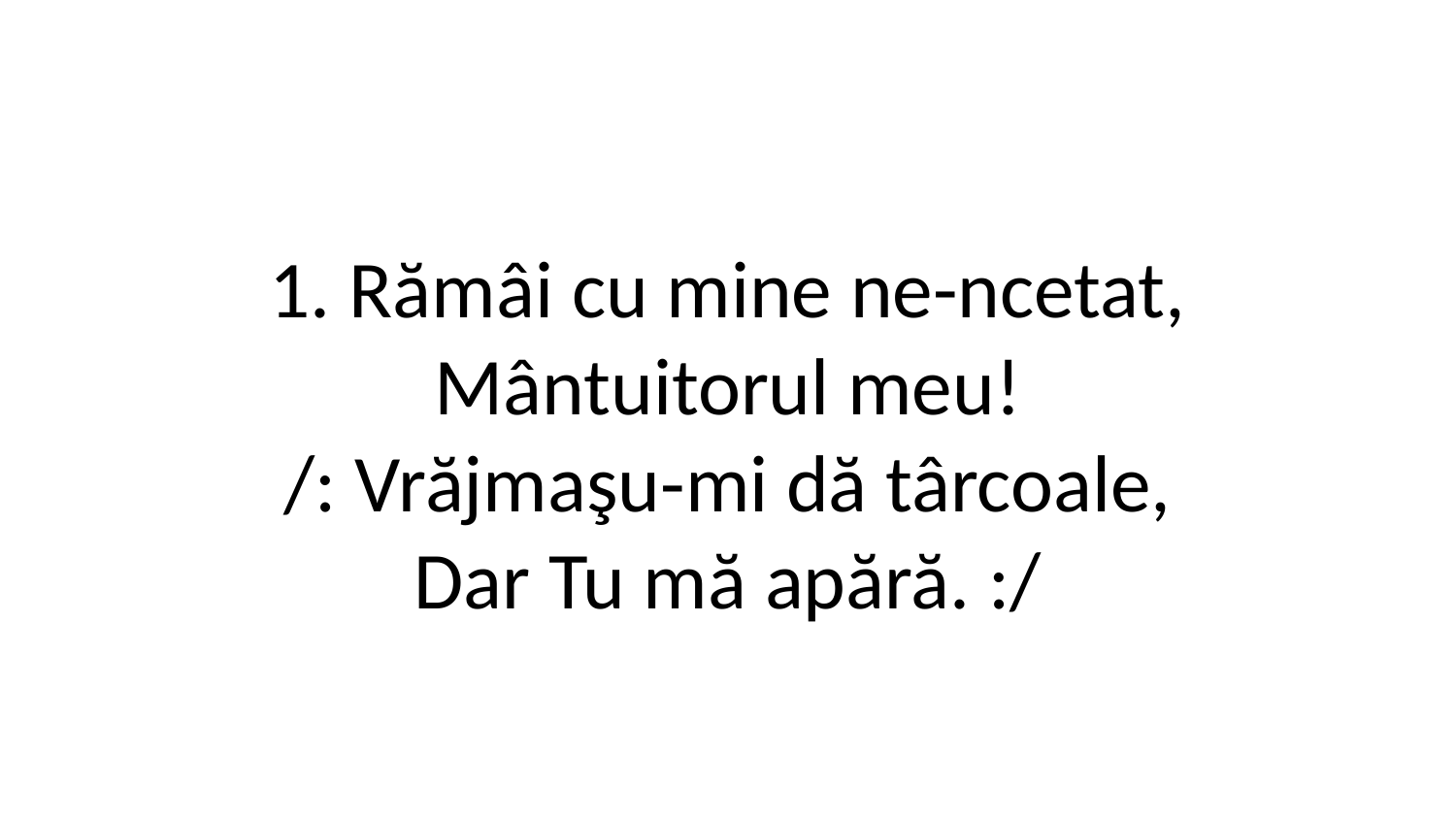

1. Rămâi cu mine ne-ncetat,
Mântuitorul meu!
/: Vrăjmaşu-mi dă târcoale,
Dar Tu mă apără. :/